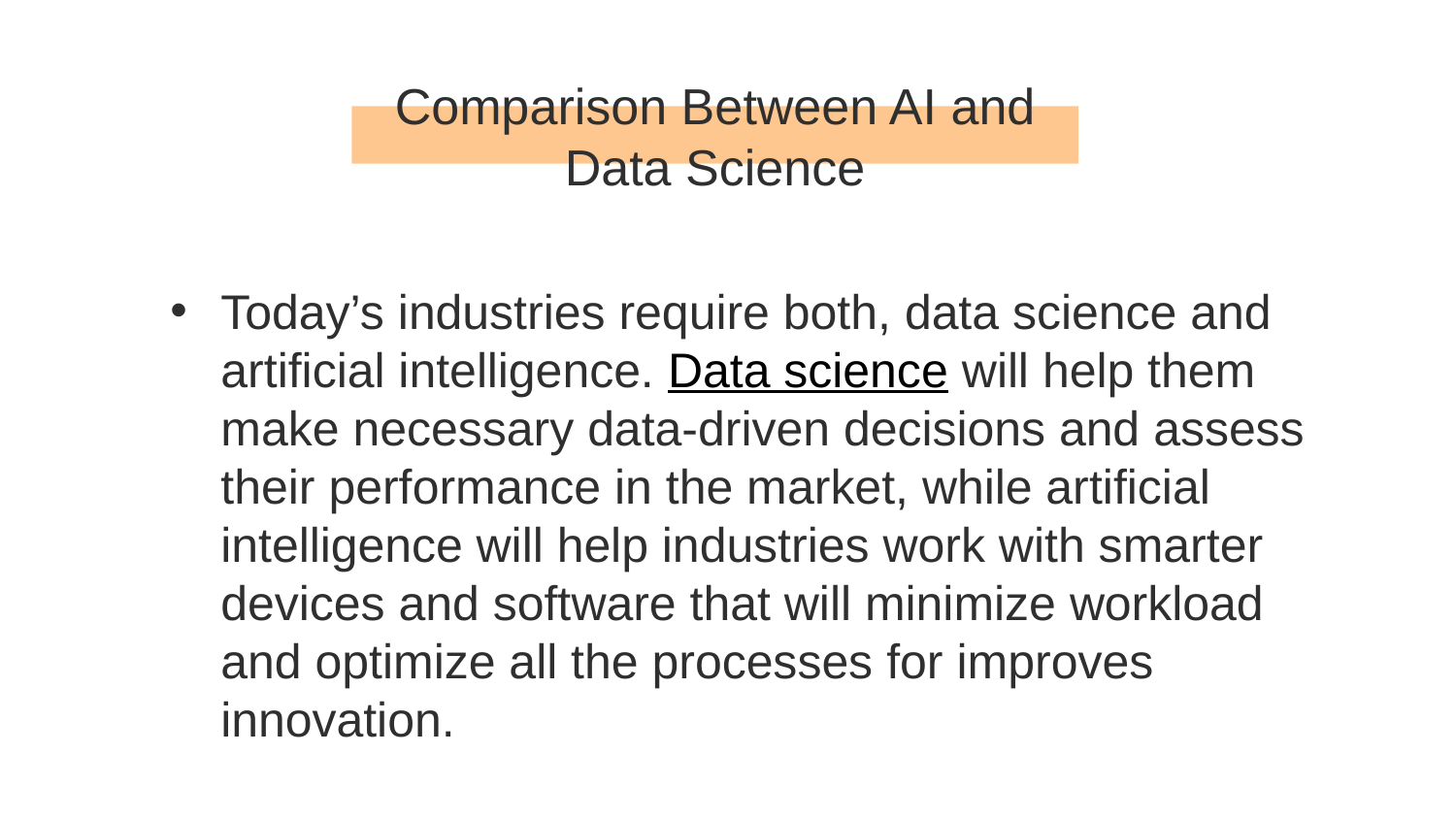

# Comparison Between AI and Data Science
Today’s industries require both, data science and artificial intelligence. Data science will help them make necessary data-driven decisions and assess their performance in the market, while artificial intelligence will help industries work with smarter devices and software that will minimize workload and optimize all the processes for improves innovation.